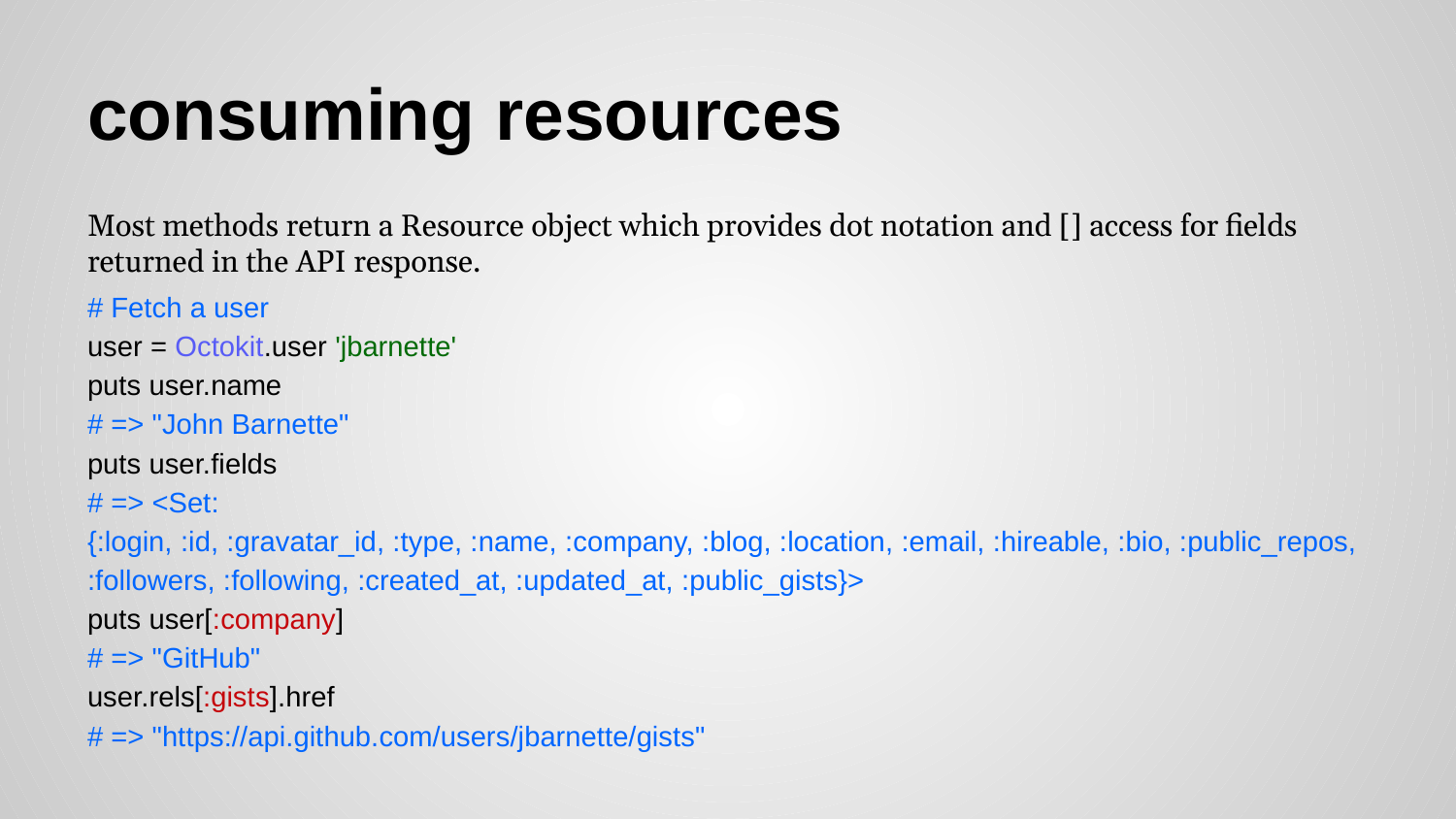

# consuming resources
Most methods return a Resource object which provides dot notation and [] access for fields returned in the API response.
# Fetch a user user = Octokit.user 'jbarnette' puts user.name # => "John Barnette" puts user.fields # => <Set: {:login, :id, :gravatar_id, :type, :name, :company, :blog, :location, :email, :hireable, :bio, :public_repos, :followers, :following, :created_at, :updated_at, :public_gists}> puts user[:company] # => "GitHub" user.rels[:gists].href # => "https://api.github.com/users/jbarnette/gists"